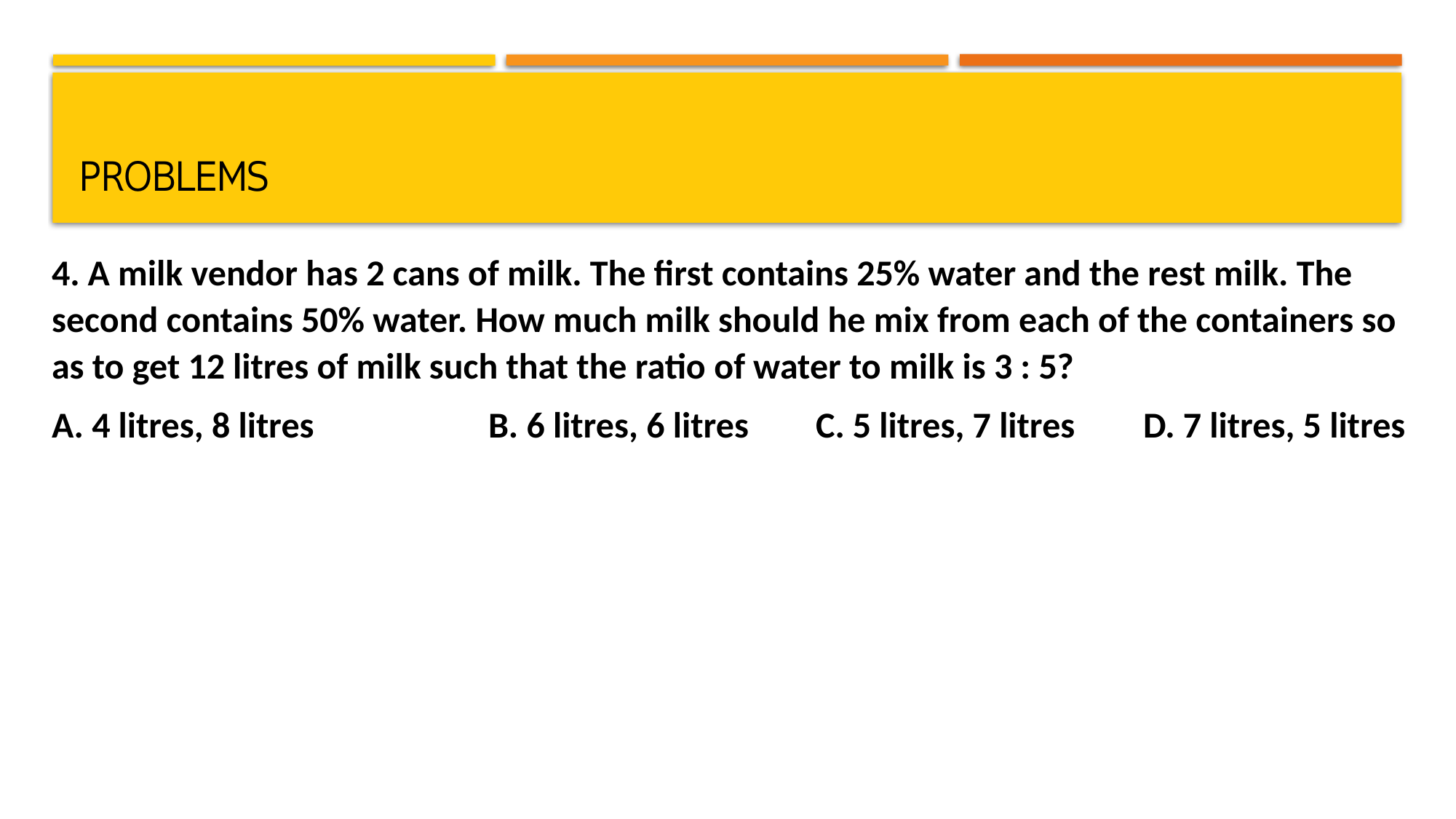

# problems
4. A milk vendor has 2 cans of milk. The first contains 25% water and the rest milk. The second contains 50% water. How much milk should he mix from each of the containers so as to get 12 litres of milk such that the ratio of water to milk is 3 : 5?
A. 4 litres, 8 litres		B. 6 litres, 6 litres	C. 5 litres, 7 litres	D. 7 litres, 5 litres